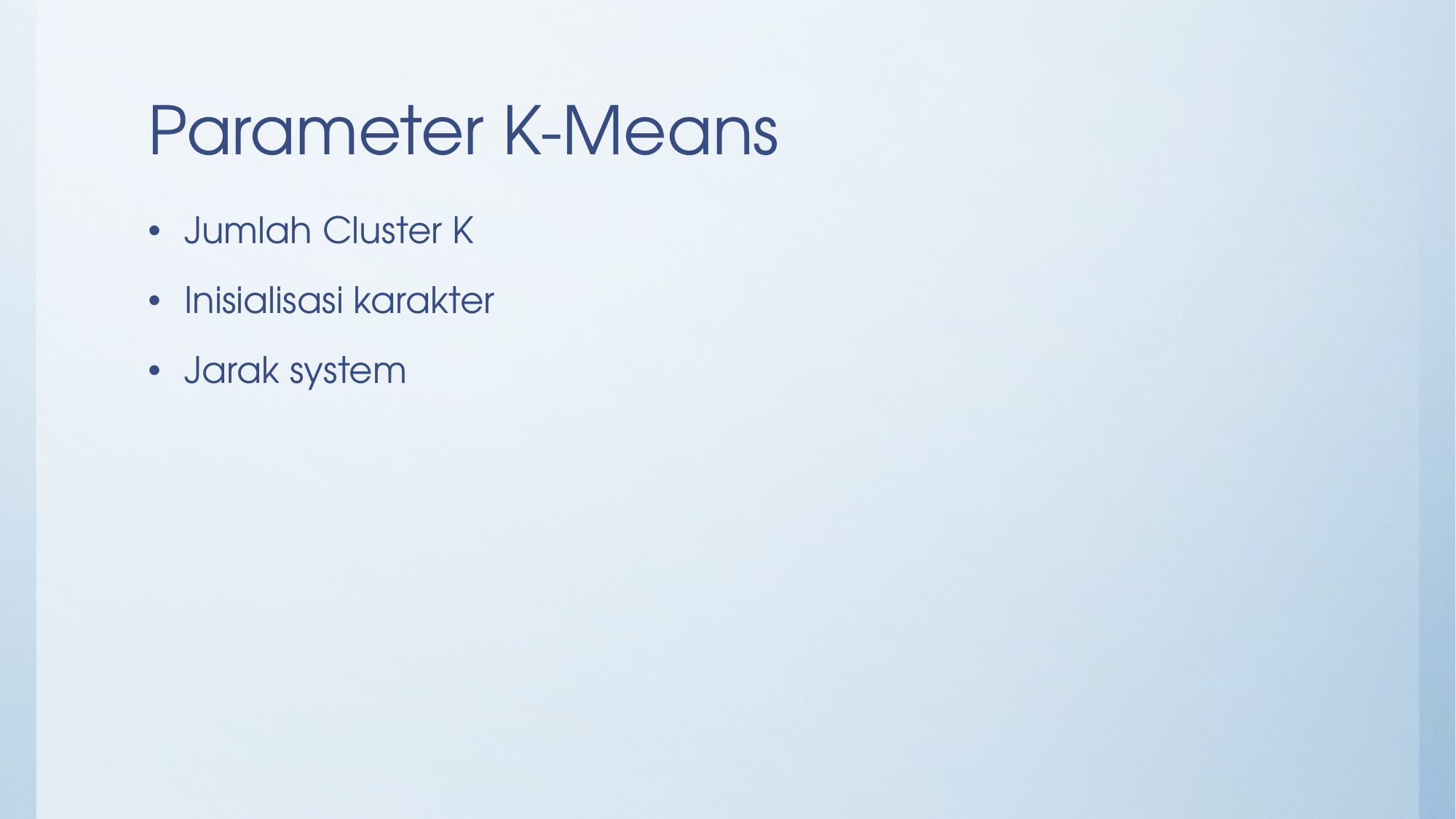

# Parameter K-Means
Jumlah Cluster K
Inisialisasi karakter
Jarak system